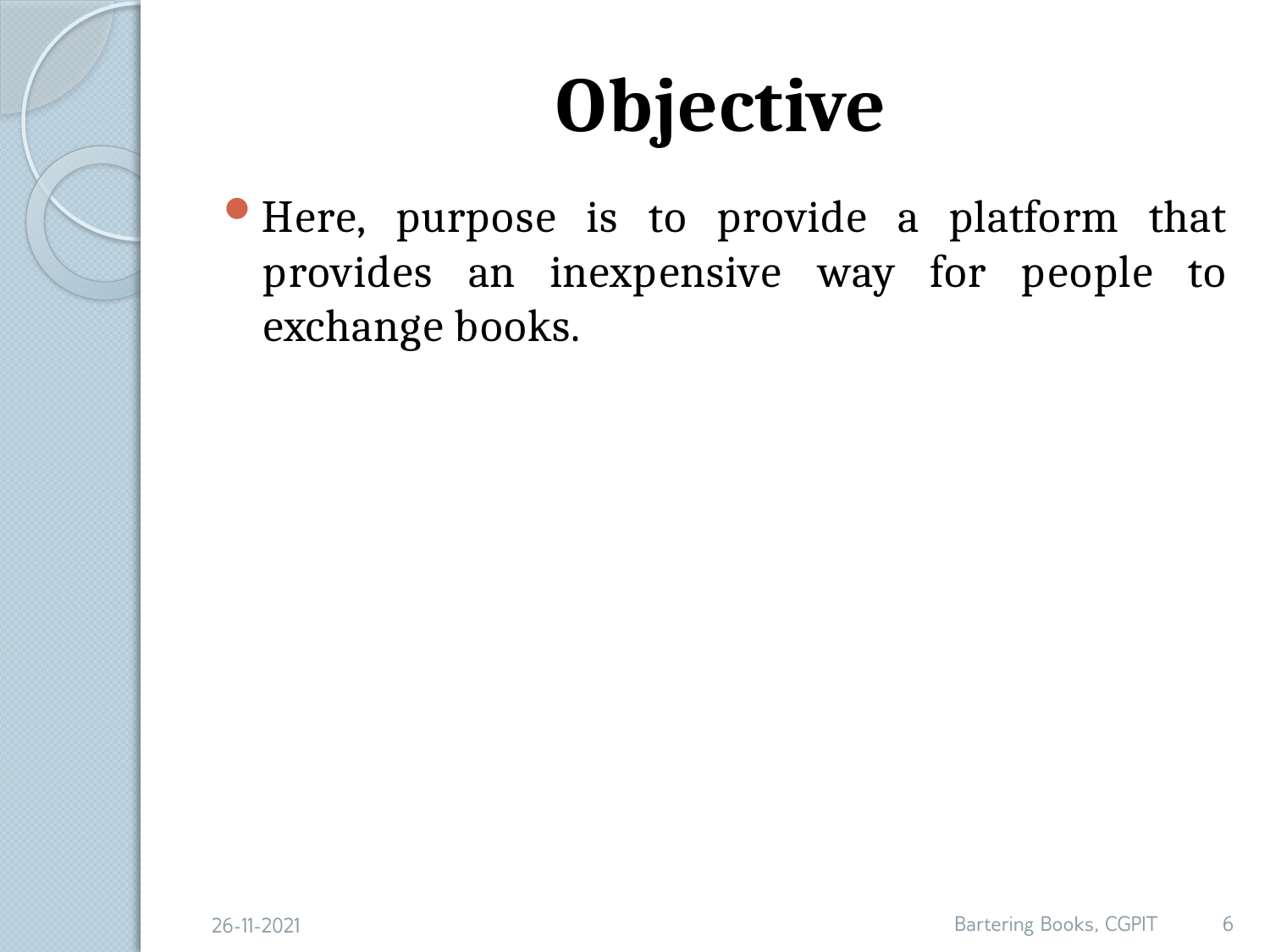

# Objective
Here, purpose is to provide a platform that provides an inexpensive way for people to exchange books.

Bartering Books, CGPIT
6
26-11-2021